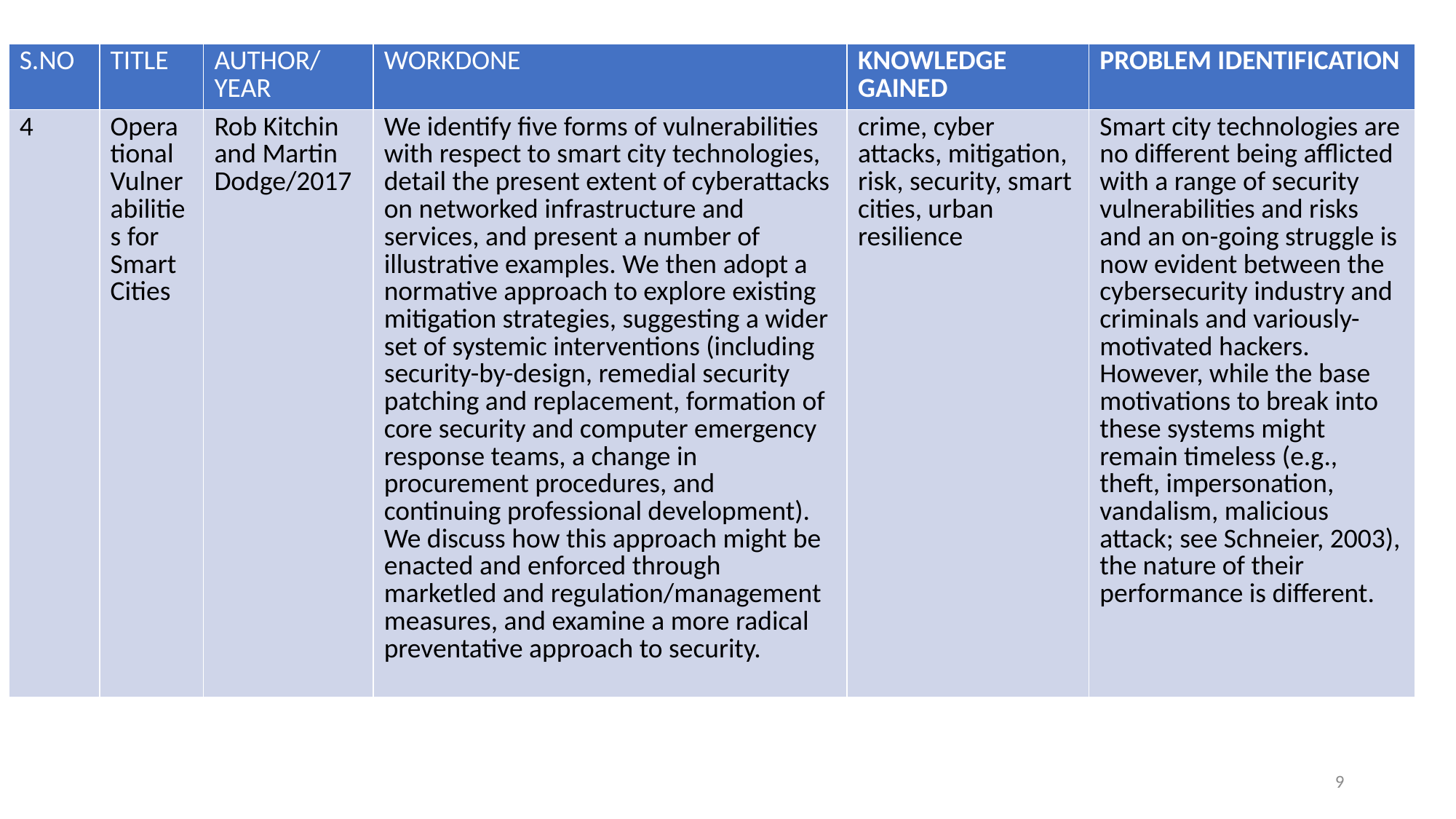

| S.NO | TITLE | AUTHOR/YEAR | WORKDONE | KNOWLEDGE GAINED | PROBLEM IDENTIFICATION |
| --- | --- | --- | --- | --- | --- |
| 4 | Operational Vulnerabilities for Smart Cities | Rob Kitchin and Martin Dodge/2017 | We identify five forms of vulnerabilities with respect to smart city technologies, detail the present extent of cyberattacks on networked infrastructure and services, and present a number of illustrative examples. We then adopt a normative approach to explore existing mitigation strategies, suggesting a wider set of systemic interventions (including security-by-design, remedial security patching and replacement, formation of core security and computer emergency response teams, a change in procurement procedures, and continuing professional development). We discuss how this approach might be enacted and enforced through marketled and regulation/management measures, and examine a more radical preventative approach to security. | crime, cyber attacks, mitigation, risk, security, smart cities, urban resilience | Smart city technologies are no different being afflicted with a range of security vulnerabilities and risks and an on-going struggle is now evident between the cybersecurity industry and criminals and variously-motivated hackers. However, while the base motivations to break into these systems might remain timeless (e.g., theft, impersonation, vandalism, malicious attack; see Schneier, 2003), the nature of their performance is different. |
9